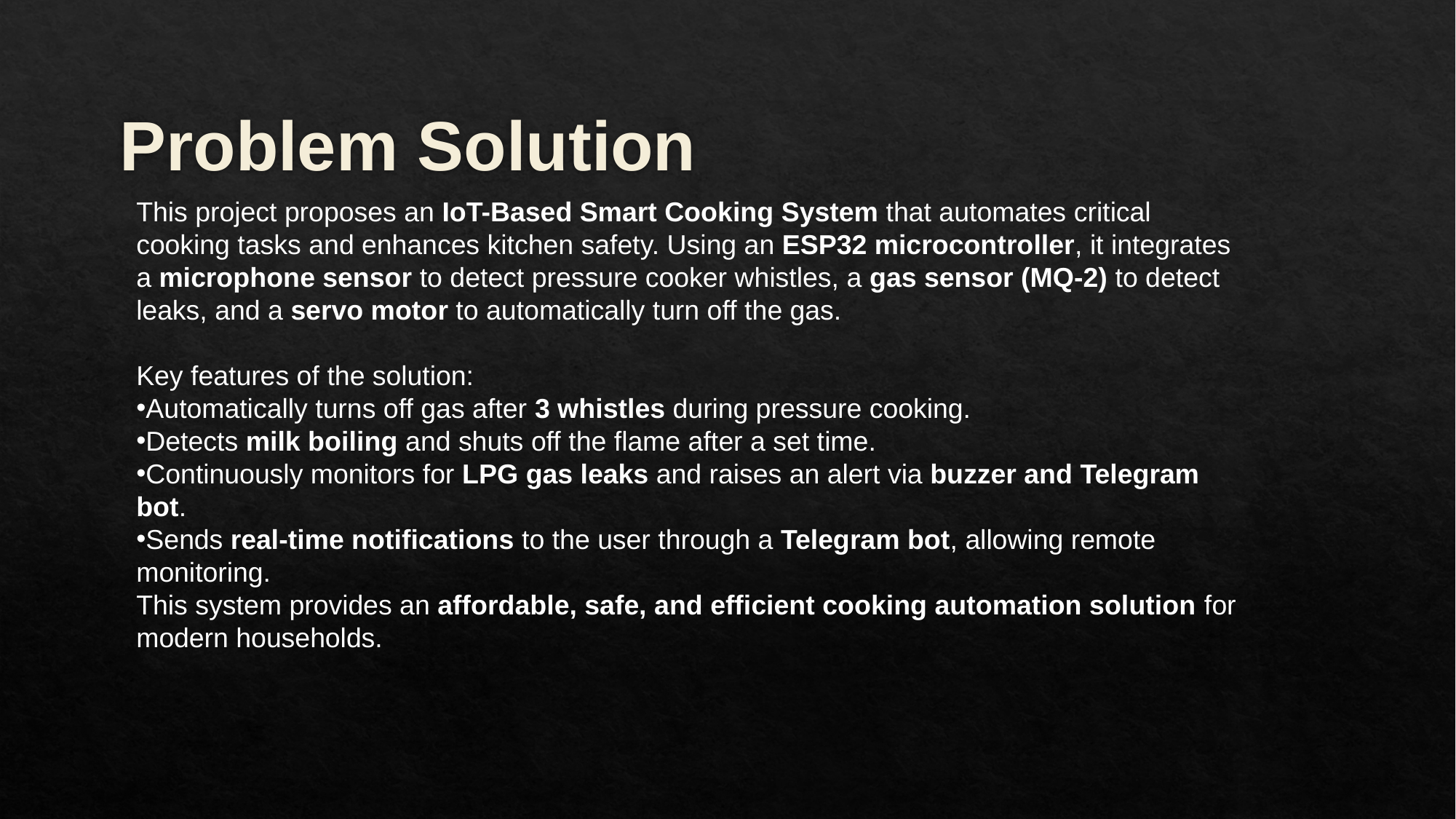

# Problem Solution
This project proposes an IoT-Based Smart Cooking System that automates critical cooking tasks and enhances kitchen safety. Using an ESP32 microcontroller, it integrates a microphone sensor to detect pressure cooker whistles, a gas sensor (MQ-2) to detect leaks, and a servo motor to automatically turn off the gas.

Key features of the solution:
Automatically turns off gas after 3 whistles during pressure cooking.
Detects milk boiling and shuts off the flame after a set time.
Continuously monitors for LPG gas leaks and raises an alert via buzzer and Telegram bot.
Sends real-time notifications to the user through a Telegram bot, allowing remote monitoring.
This system provides an affordable, safe, and efficient cooking automation solution for modern households.